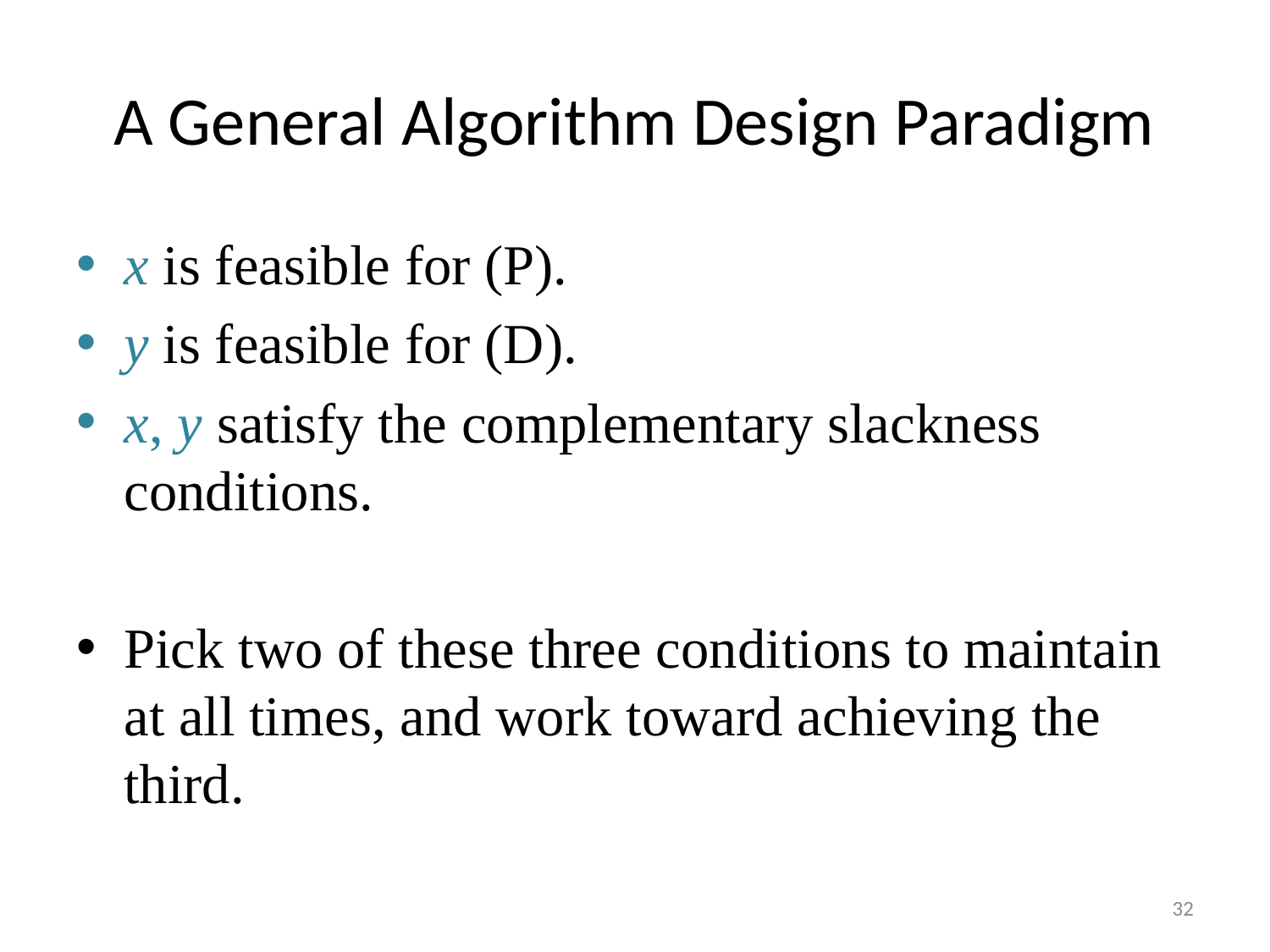

# A General Algorithm Design Paradigm
x is feasible for (P).
y is feasible for (D).
x, y satisfy the complementary slackness conditions.

Pick two of these three conditions to maintain at all times, and work toward achieving the third.
32